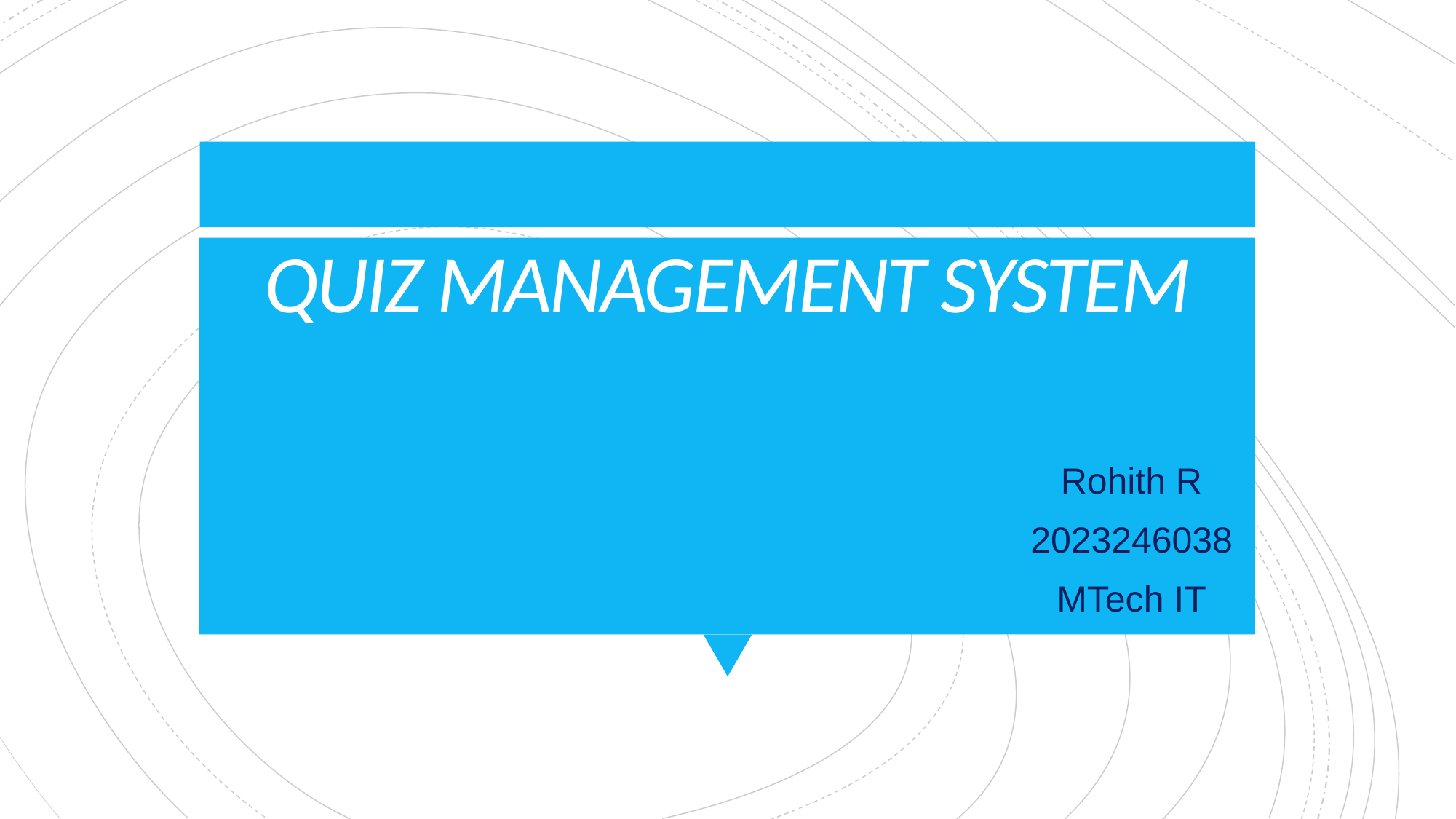

# QUIZ MANAGEMENT SYSTEM
Rohith R
2023246038
MTech IT